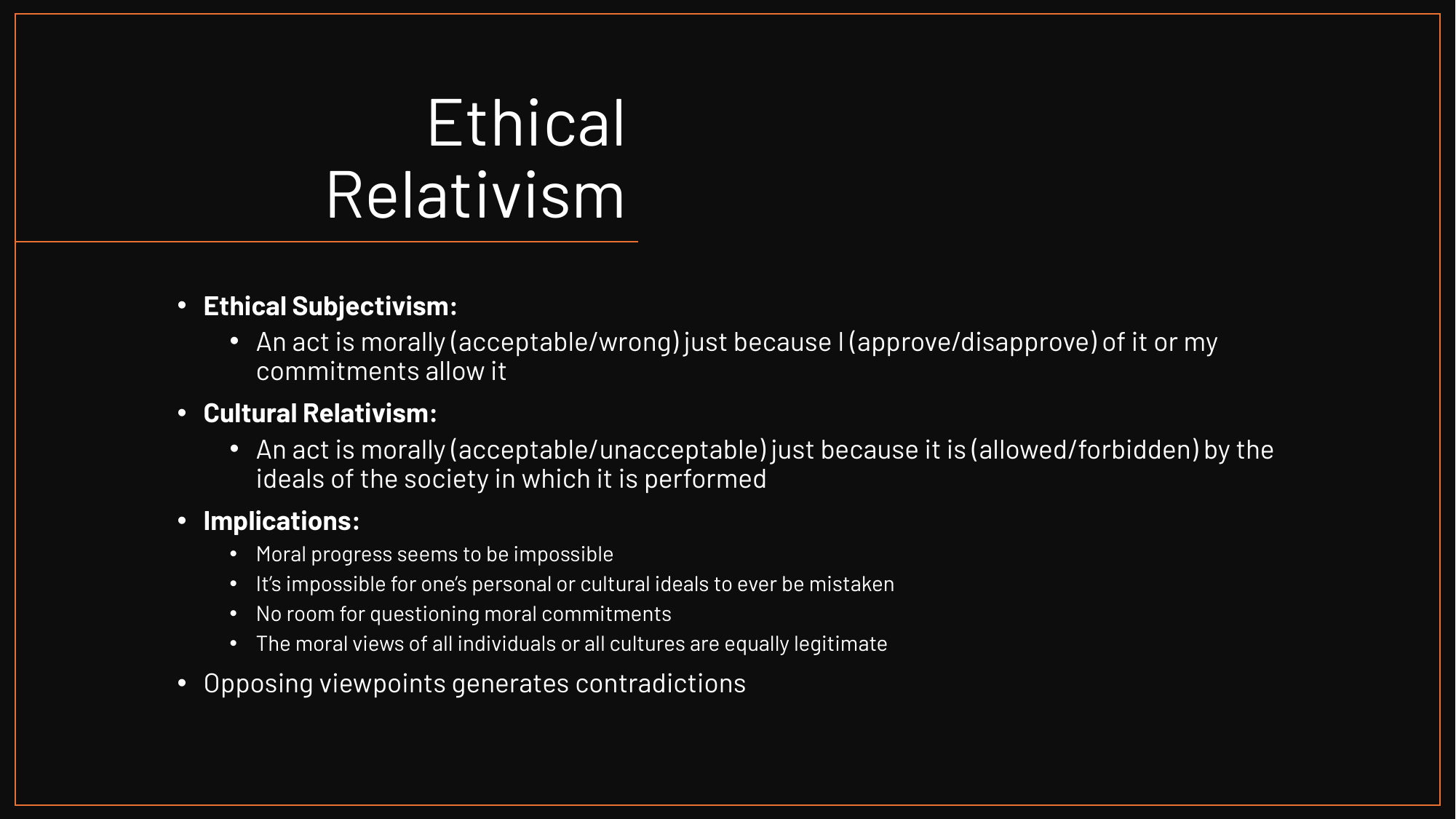

# Ethical Relativism
Ethical Subjectivism:
An act is morally (acceptable/wrong) just because I (approve/disapprove) of it or my commitments allow it
Cultural Relativism:
An act is morally (acceptable/unacceptable) just because it is (allowed/forbidden) by the ideals of the society in which it is performed
Implications:
Moral progress seems to be impossible
It’s impossible for one’s personal or cultural ideals to ever be mistaken
No room for questioning moral commitments
The moral views of all individuals or all cultures are equally legitimate
Opposing viewpoints generates contradictions